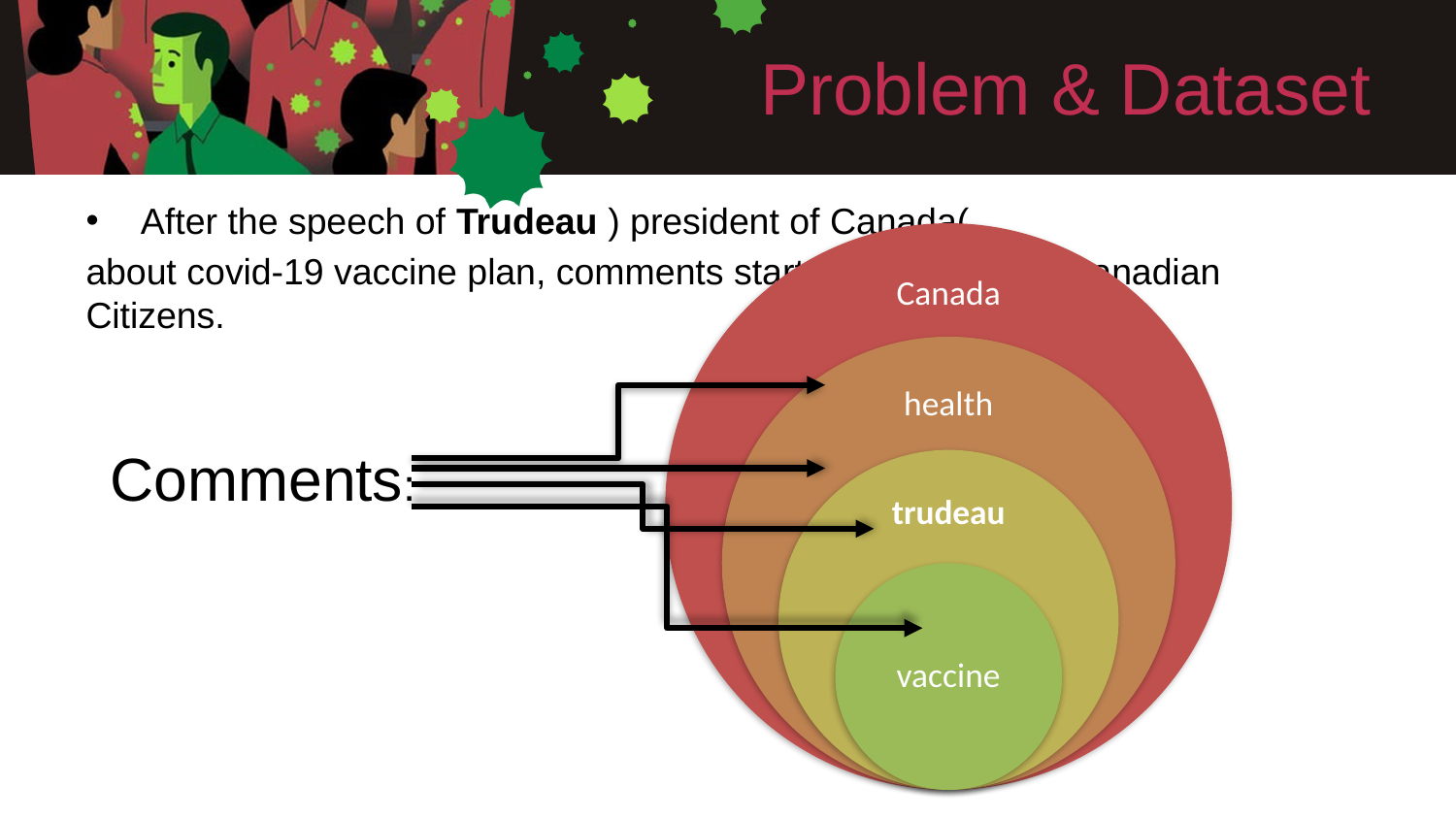

# Problem & Dataset
After the speech of Trudeau ) president of Canada(
about covid-19 vaccine plan, comments start hitting from the Canadian Citizens.
Canada
health
trudeau
vaccine
Comments: